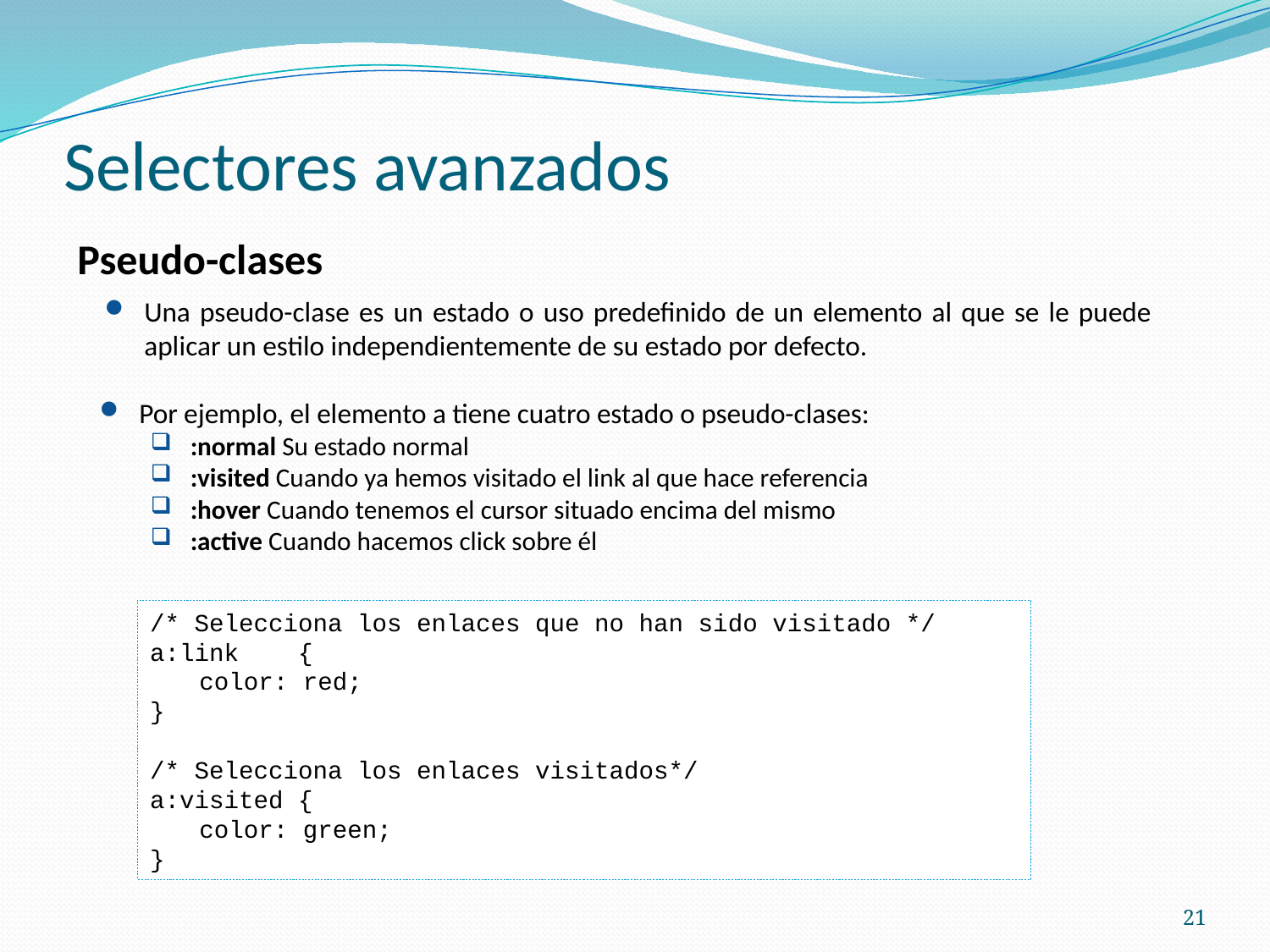

# Selectores avanzados
Pseudo-clases
Una pseudo-clase es un estado o uso predefinido de un elemento al que se le puede aplicar un estilo independientemente de su estado por defecto.

Por ejemplo, el elemento a tiene cuatro estado o pseudo-clases:
:normal Su estado normal
:visited Cuando ya hemos visitado el link al que hace referencia
:hover Cuando tenemos el cursor situado encima del mismo
:active Cuando hacemos click sobre él

/* Selecciona los enlaces que no han sido visitado */
a:link    {
color: red;
}

/* Selecciona los enlaces visitados*/
a:visited {
color: green;
}
21